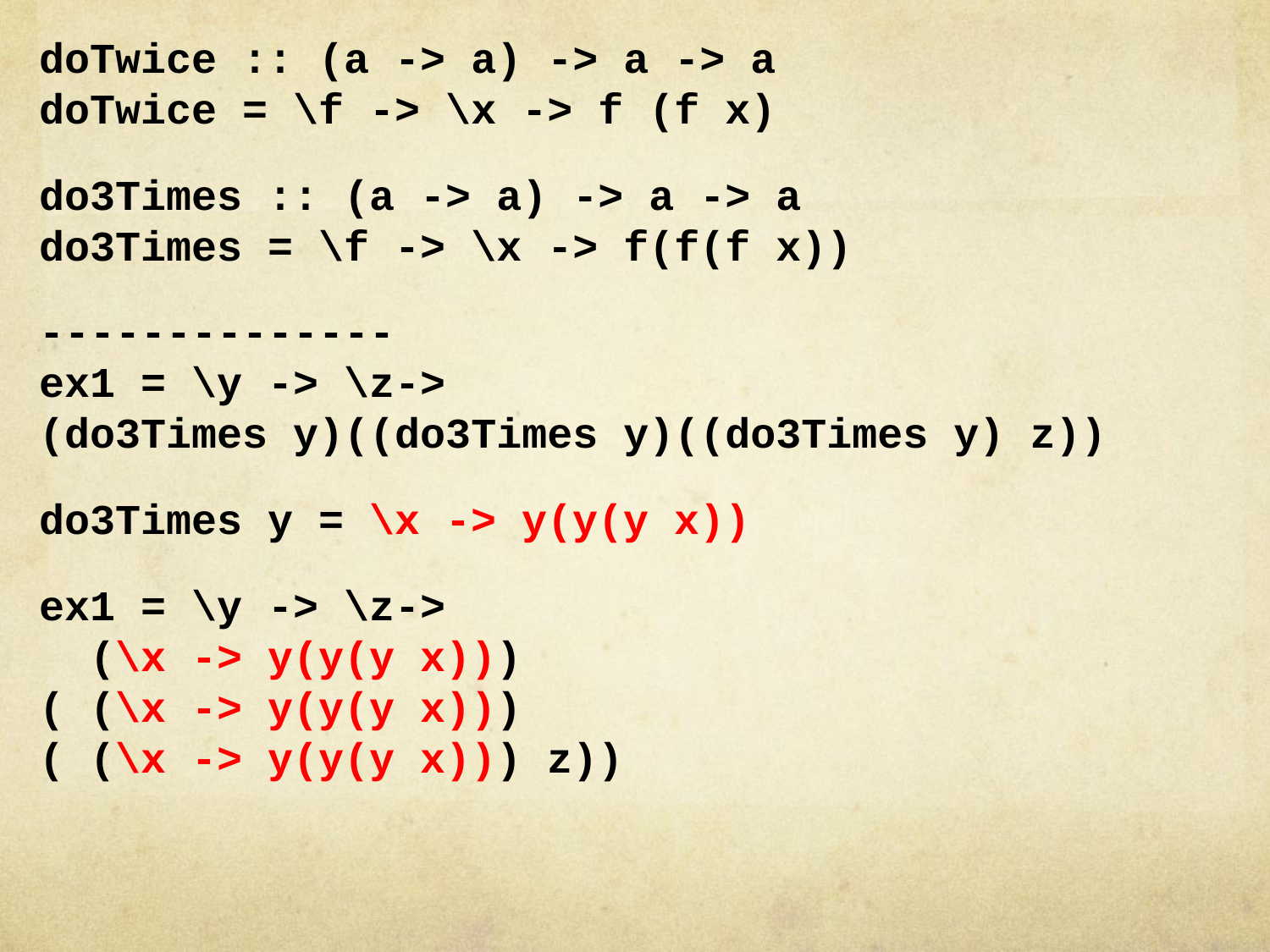

doTwice :: (a -> a) -> a -> a
doTwice = \f -> \x -> f (f x)
do3Times :: (a -> a) -> a -> a
do3Times = \f -> \x -> f(f(f x))
--------------
ex1 = \y -> \z->
(do3Times y)((do3Times y)((do3Times y) z))
do3Times y = \x -> y(y(y x))
ex1 = \y -> \z->
  (\x -> y(y(y x)))
( (\x -> y(y(y x)))
( (\x -> y(y(y x))) z))